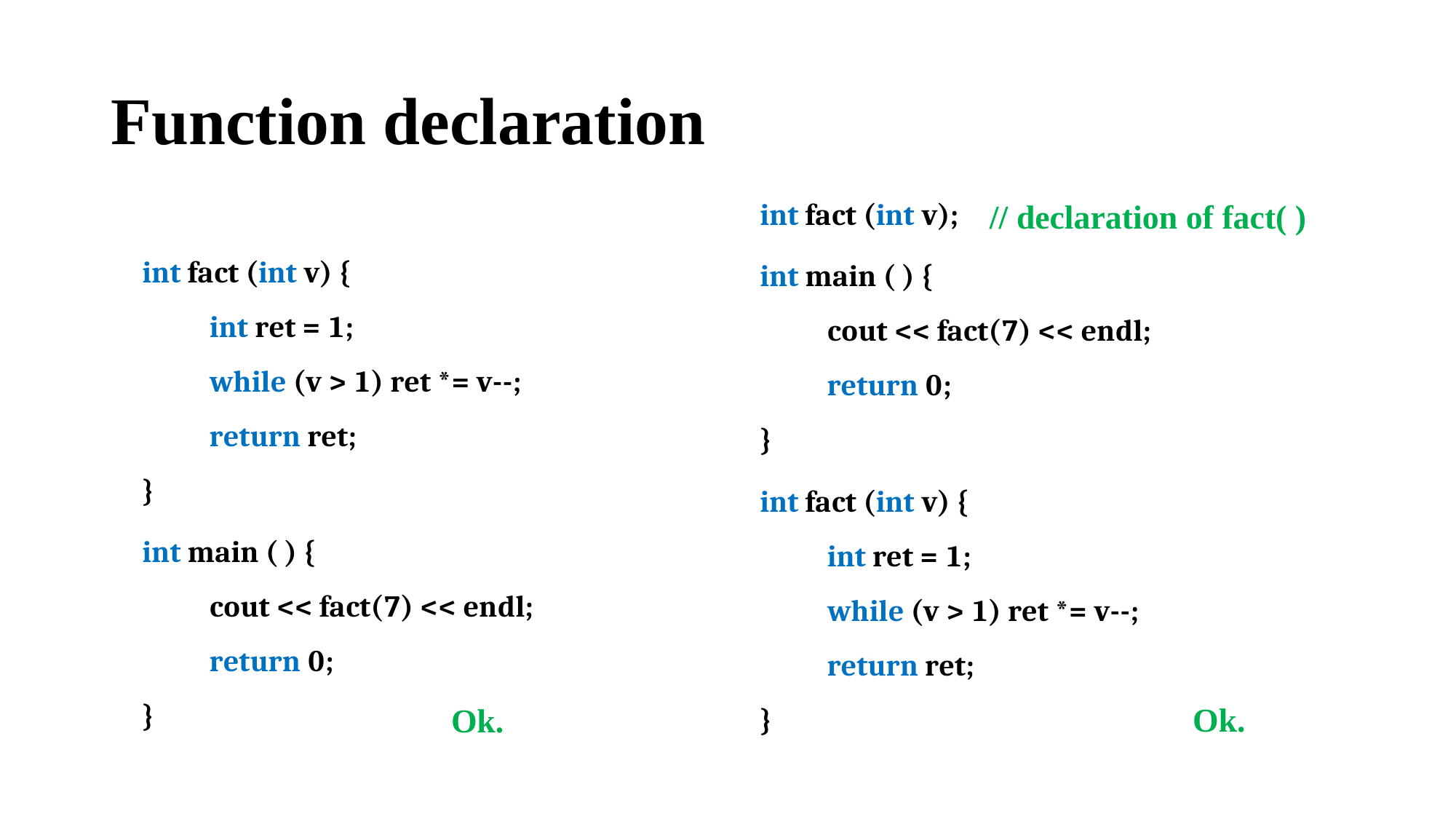

# Function declaration
// declaration of fact( )
int fact (int v);
int fact (int v) {
          int ret = 1;
          while (v > 1) ret *= v--;
          return ret;
}
int main ( ) {
          cout << fact(7) << endl;
          return 0;
}
int fact (int v) {
          int ret = 1;
          while (v > 1) ret *= v--;
          return ret;
}
int main ( ) {
          cout << fact(7) << endl;
          return 0;
}
Ok.
Ok.